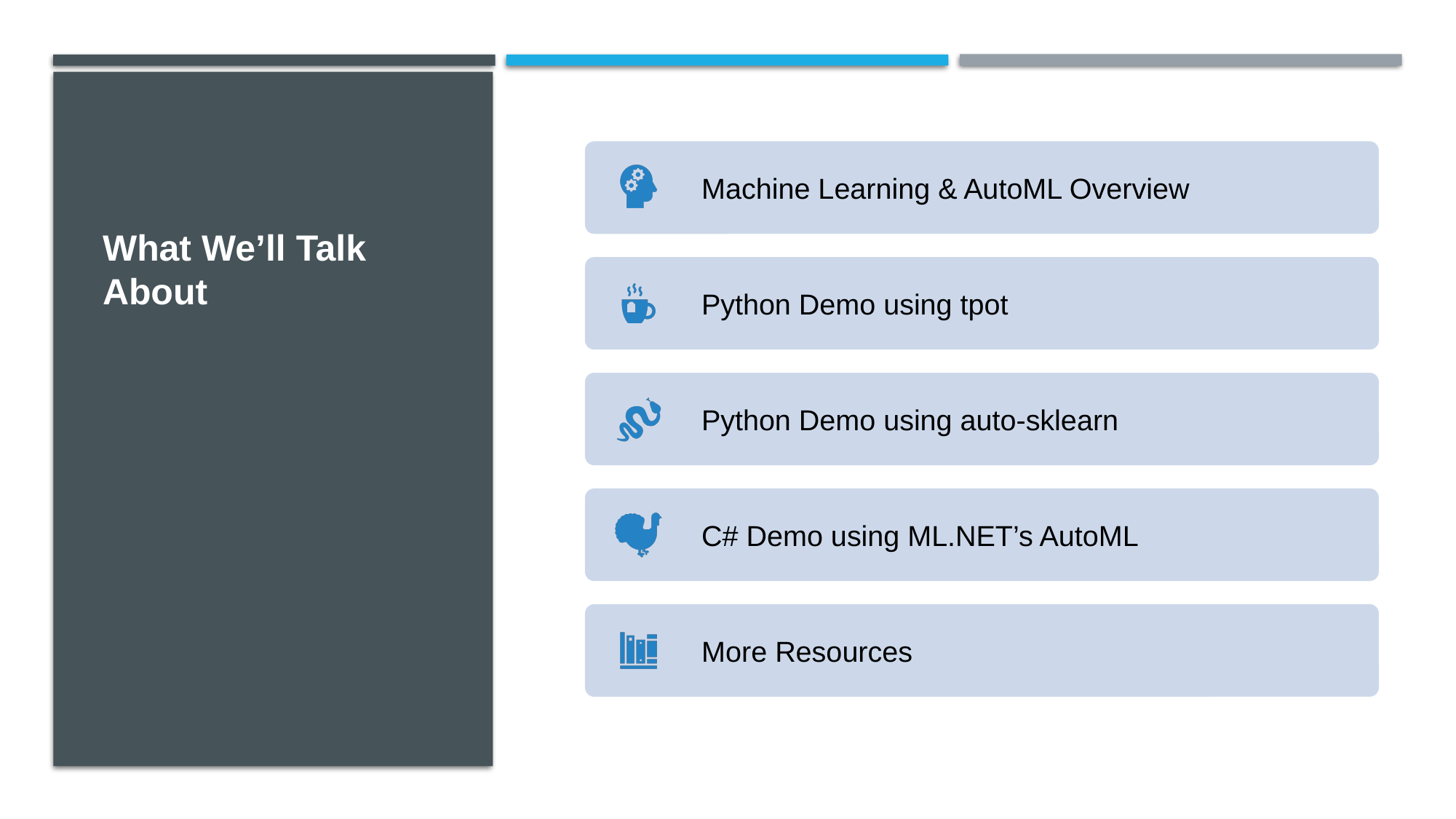

# What We’ll Talk About
Machine Learning & AutoML Overview
Python Demo using tpot
Python Demo using auto-sklearn
C# Demo using ML.NET’s AutoML
More Resources